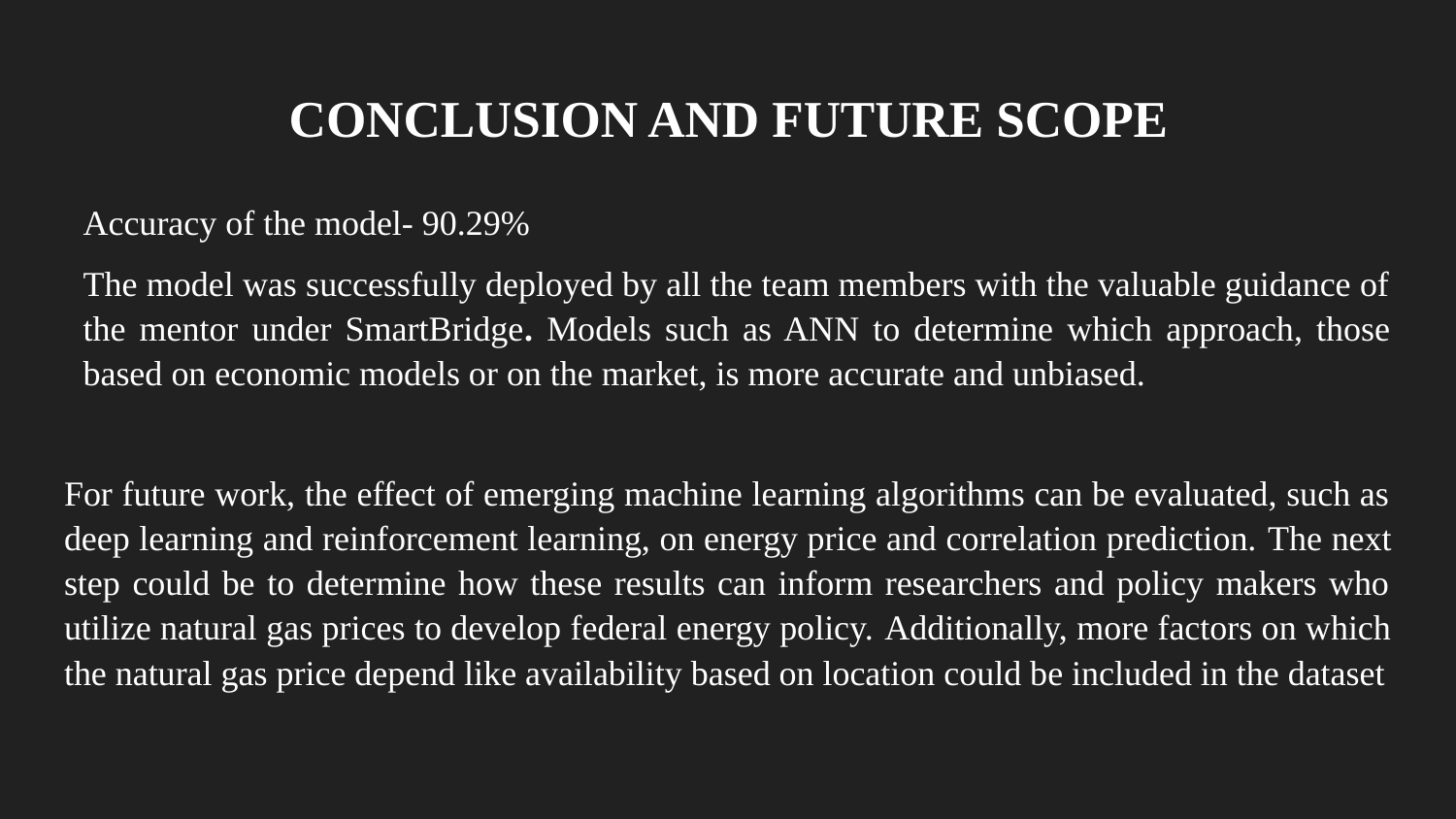

# CONCLUSION AND FUTURE SCOPE
Accuracy of the model- 90.29%
The model was successfully deployed by all the team members with the valuable guidance of the mentor under SmartBridge. Models such as ANN to determine which approach, those based on economic models or on the market, is more accurate and unbiased.

For future work, the effect of emerging machine learning algorithms can be evaluated, such as deep learning and reinforcement learning, on energy price and correlation prediction. The next step could be to determine how these results can inform researchers and policy makers who utilize natural gas prices to develop federal energy policy. Additionally, more factors on which the natural gas price depend like availability based on location could be included in the dataset